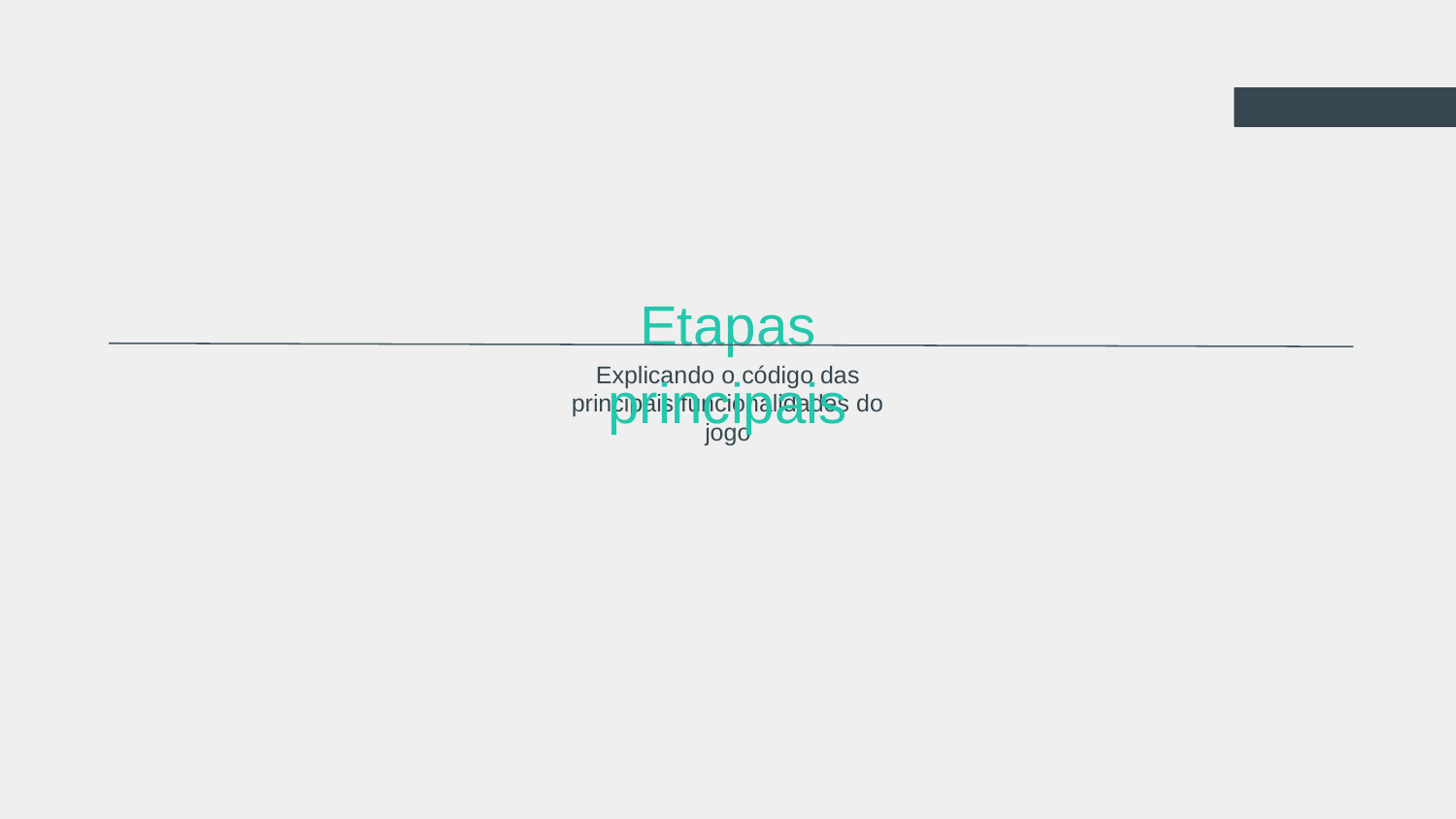

# Etapas principais
Explicando o código das principais funcionalidades do jogo